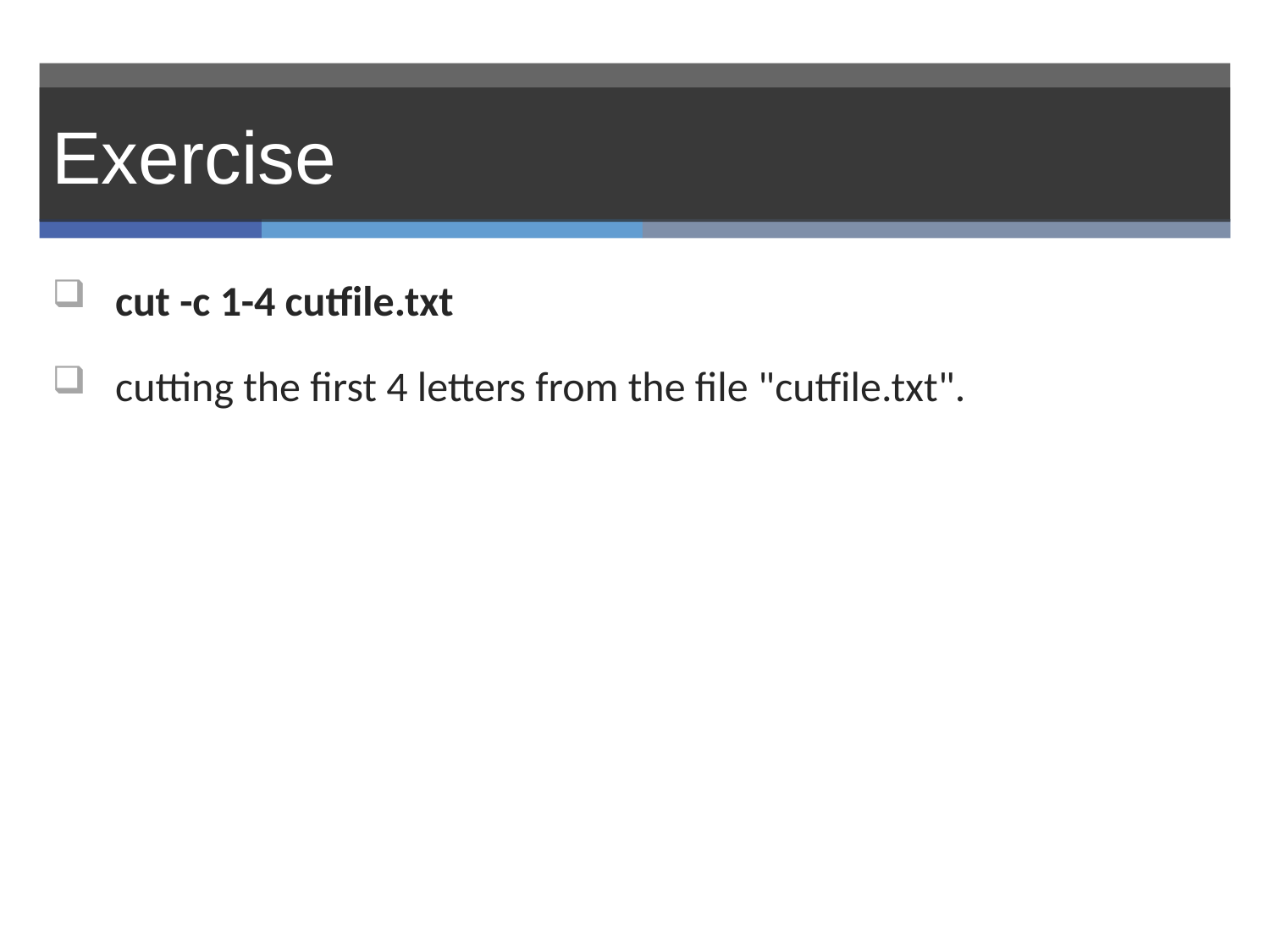

# Exercise
cut -c 1-4 cutfile.txt
cutting the first 4 letters from the file "cutfile.txt".